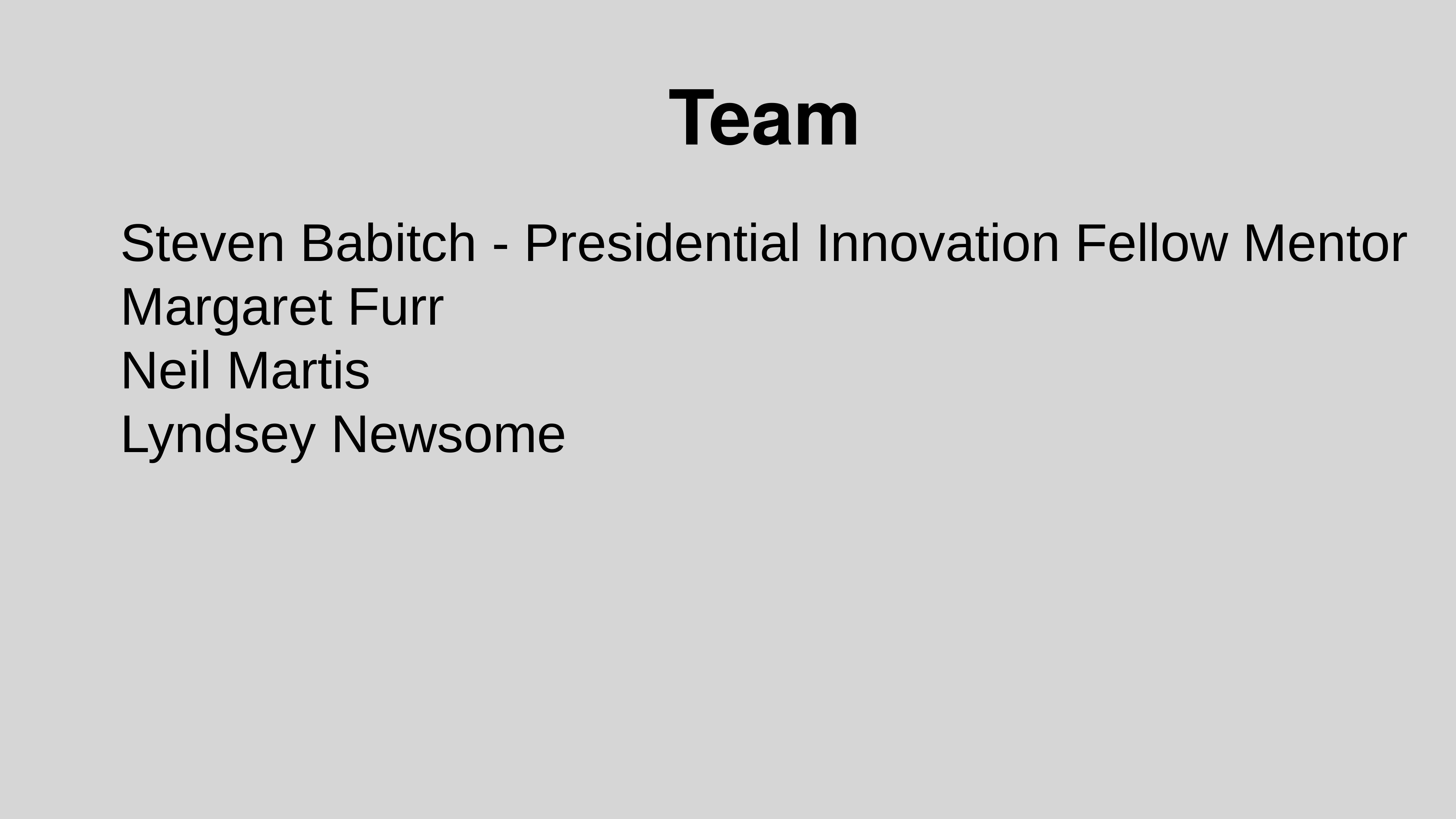

Team

Steven Babitch - Presidential Innovation Fellow Mentor
Margaret Furr
Neil Martis
Lyndsey Newsome